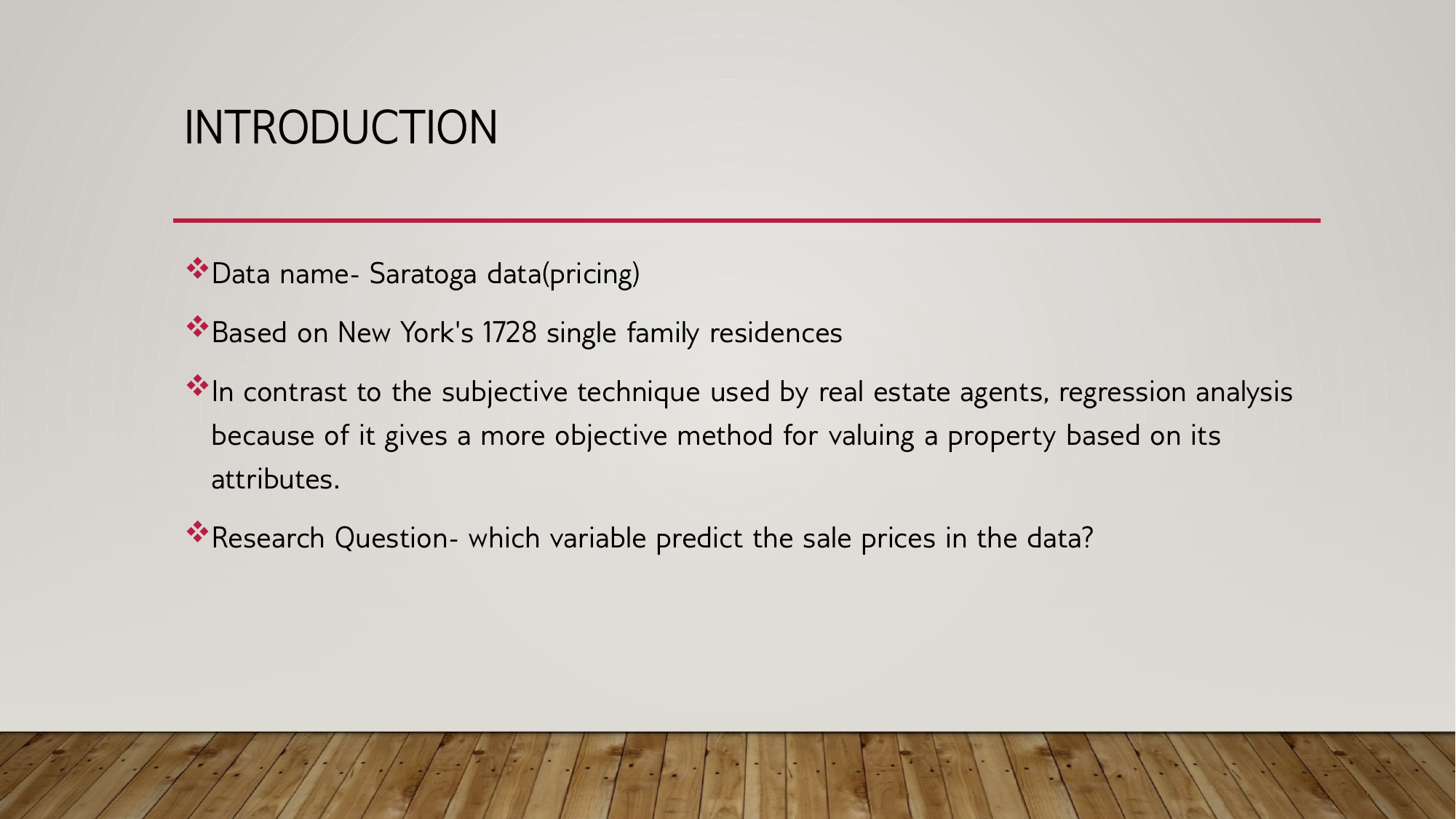

# Introduction
Data name- Saratoga data(pricing)
Based on New York's 1728 single family residences
In contrast to the subjective technique used by real estate agents, regression analysis because of it gives a more objective method for valuing a property based on its attributes.
Research Question- which variable predict the sale prices in the data?